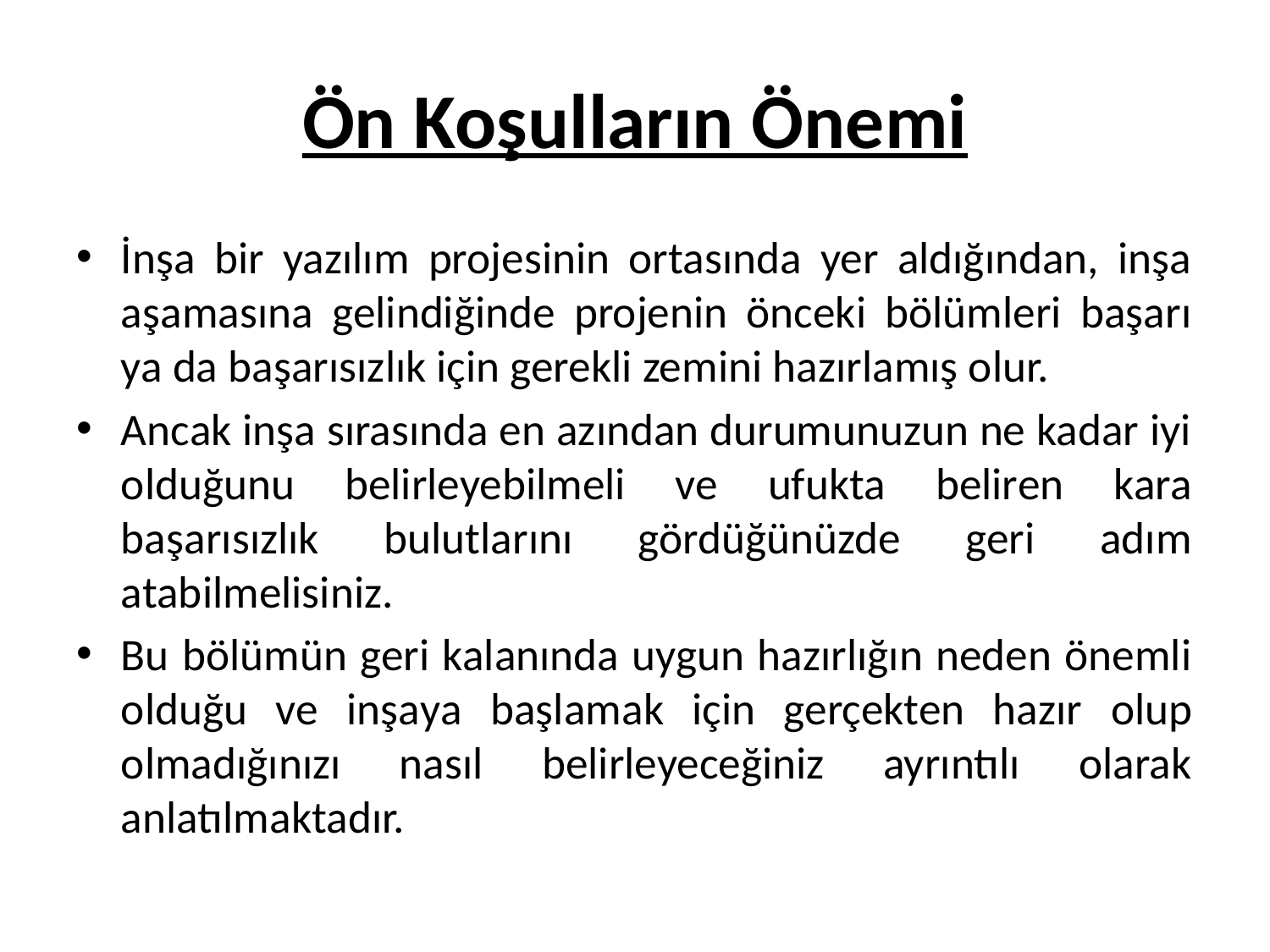

# Ön Koşulların Önemi
İnşa bir yazılım projesinin ortasında yer aldığından, inşa aşamasına gelindiğinde projenin önceki bölümleri başarı ya da başarısızlık için gerekli zemini hazırlamış olur.
Ancak inşa sırasında en azından durumunuzun ne kadar iyi olduğunu belirleyebilmeli ve ufukta beliren kara başarısızlık bulutlarını gördüğünüzde geri adım atabilmelisiniz.
Bu bölümün geri kalanında uygun hazırlığın neden önemli olduğu ve inşaya başlamak için gerçekten hazır olup olmadığınızı nasıl belirleyeceğiniz ayrıntılı olarak anlatılmaktadır.